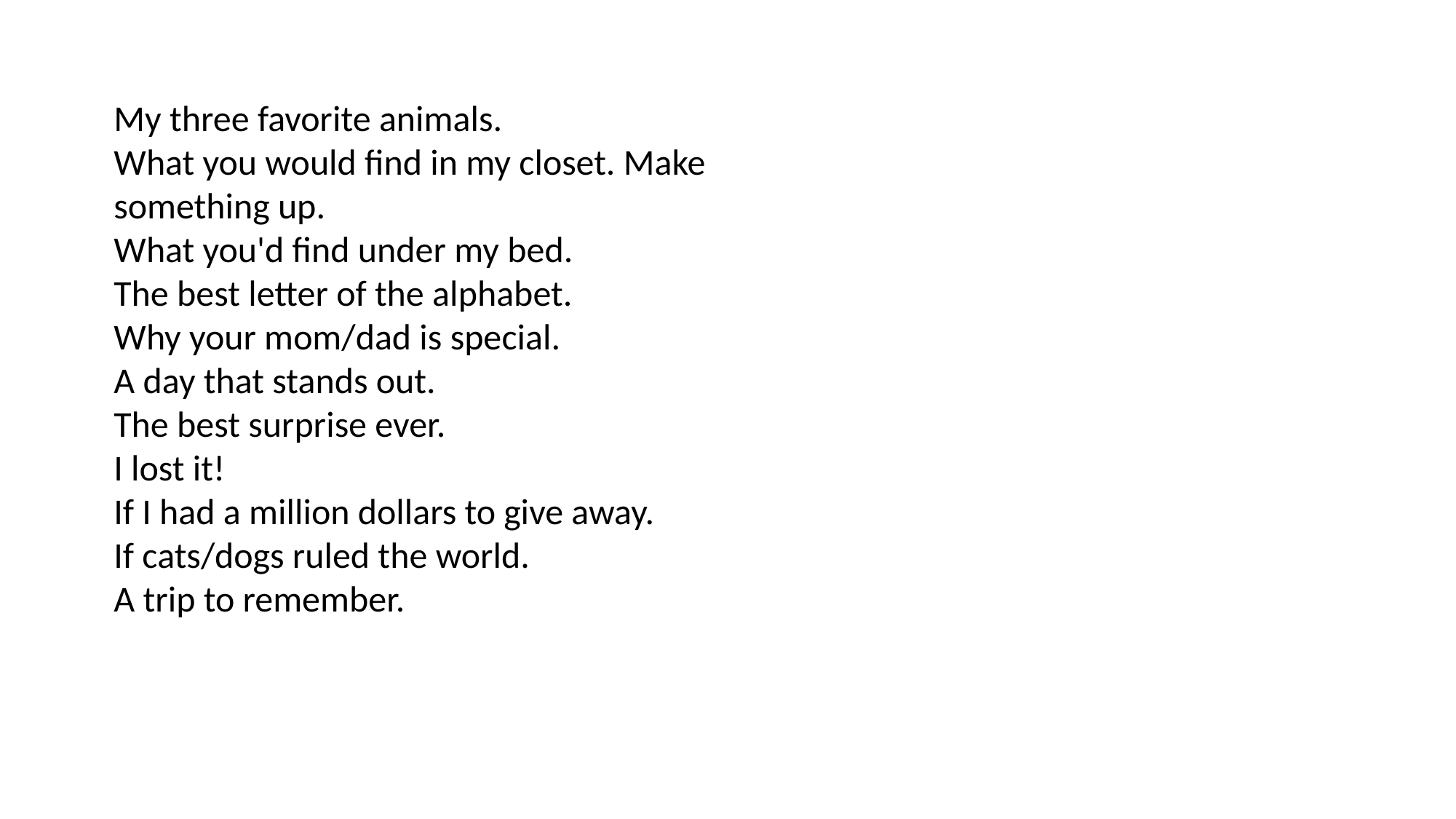

My three favorite animals.
What you would find in my closet. Make something up.
What you'd find under my bed.
The best letter of the alphabet.
Why your mom/dad is special.
A day that stands out.
The best surprise ever.
I lost it!
If I had a million dollars to give away.
If cats/dogs ruled the world.
A trip to remember.